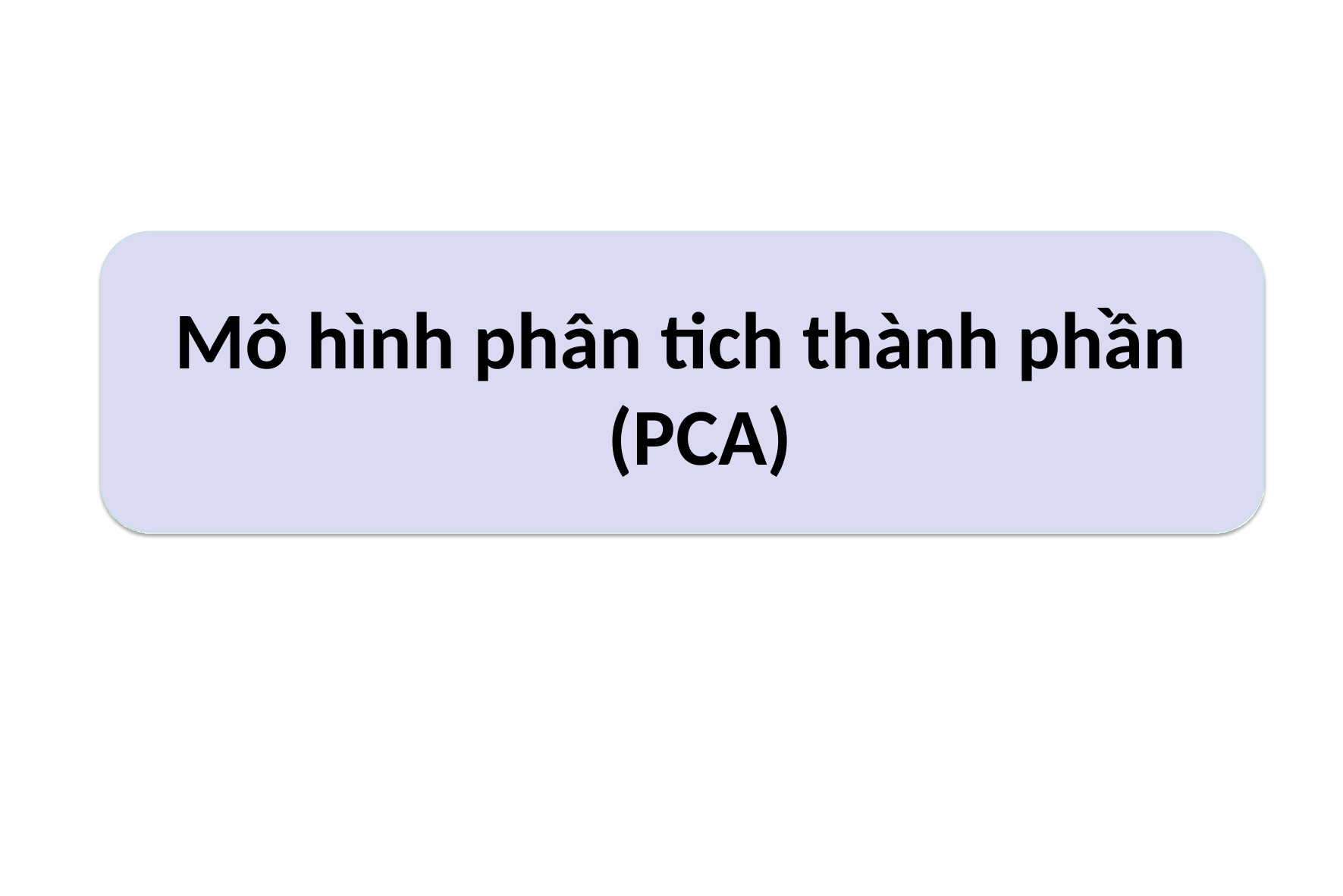

# Mô hình phân tich thành phần  (PCA)